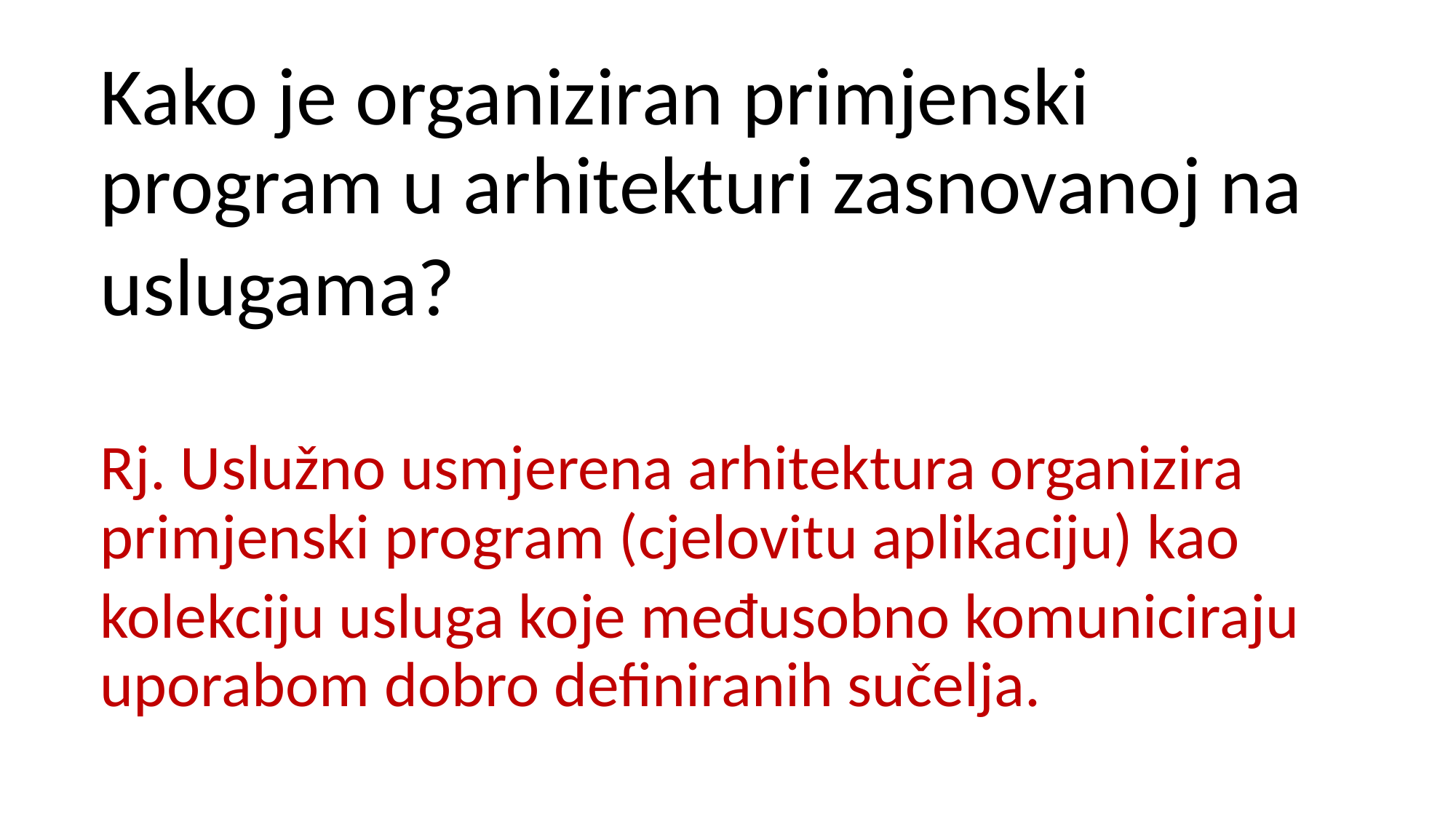

Kako je organiziran primjenski program u arhitekturi zasnovanoj na
uslugama?

Rj. Uslužno usmjerena arhitektura organizira primjenski program (cjelovitu aplikaciju) kao
kolekciju usluga koje međusobno komuniciraju uporabom dobro definiranih sučelja.